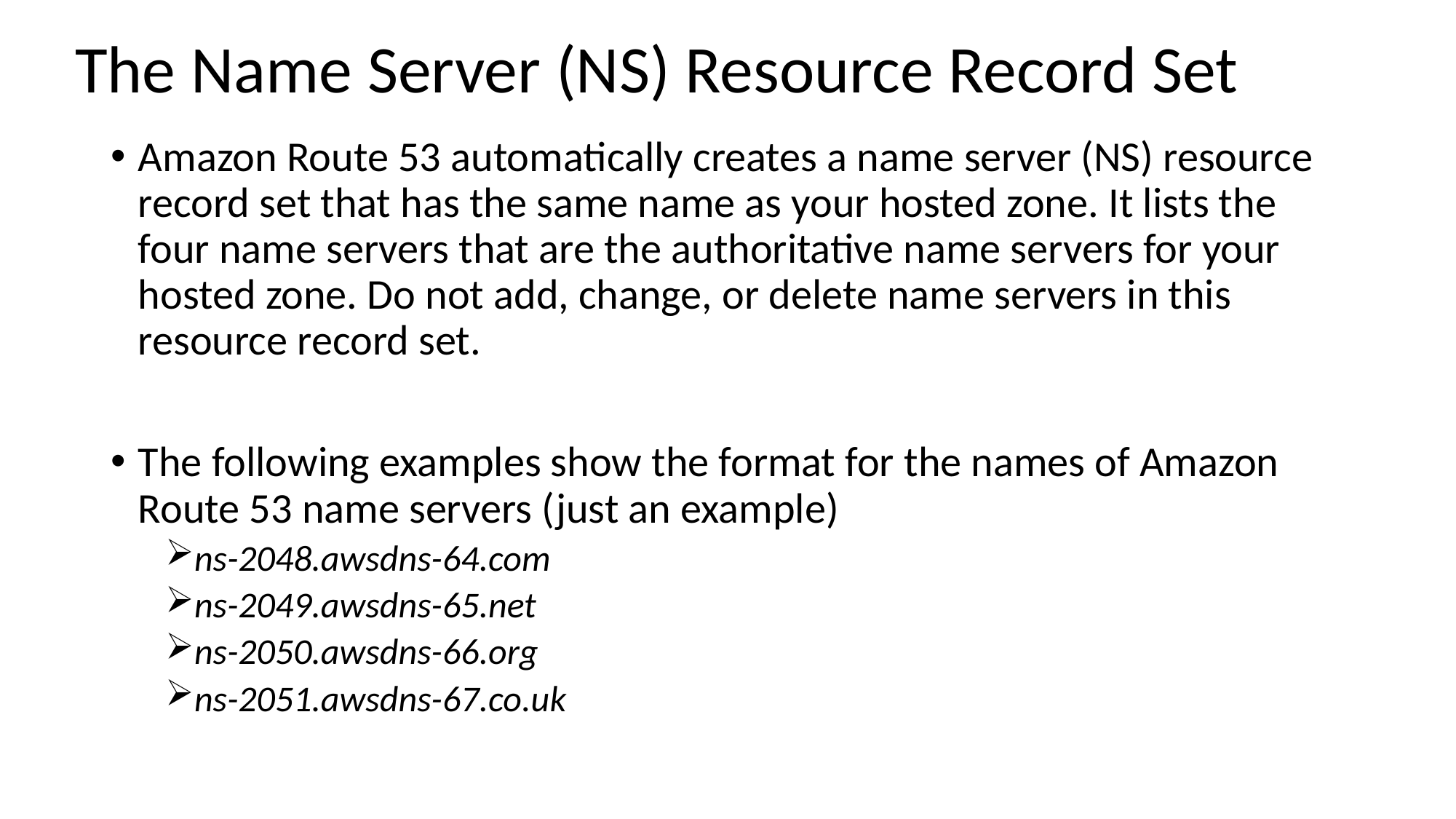

# The Name Server (NS) Resource Record Set
Amazon Route 53 automatically creates a name server (NS) resource record set that has the same name as your hosted zone. It lists the four name servers that are the authoritative name servers for your hosted zone. Do not add, change, or delete name servers in this resource record set.

The following examples show the format for the names of Amazon Route 53 name servers (just an example)
ns-2048.awsdns-64.com
ns-2049.awsdns-65.net
ns-2050.awsdns-66.org
ns-2051.awsdns-67.co.uk